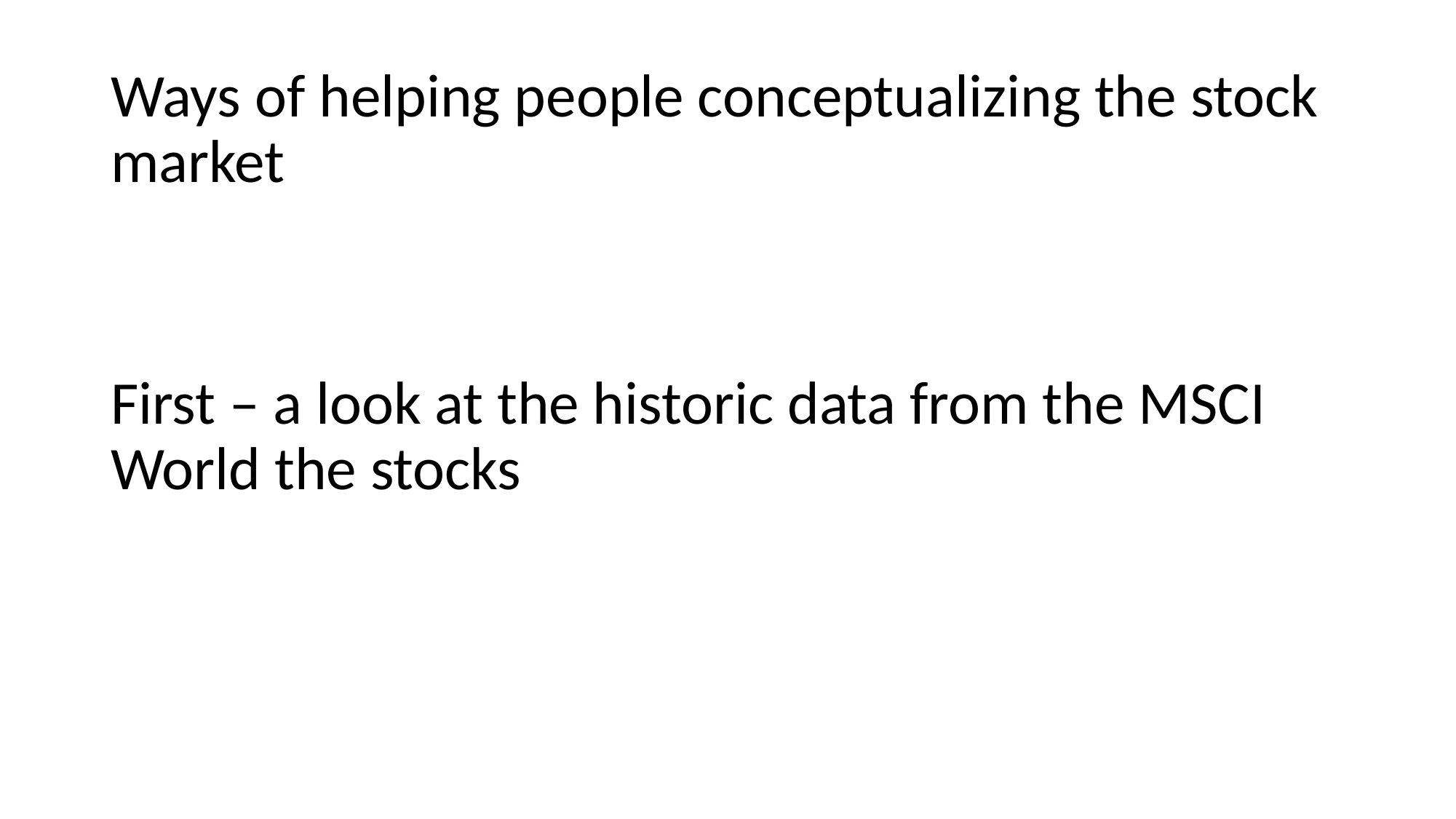

Ways of helping people conceptualizing the stock market

First – a look at the historic data from the MSCI World the stocks